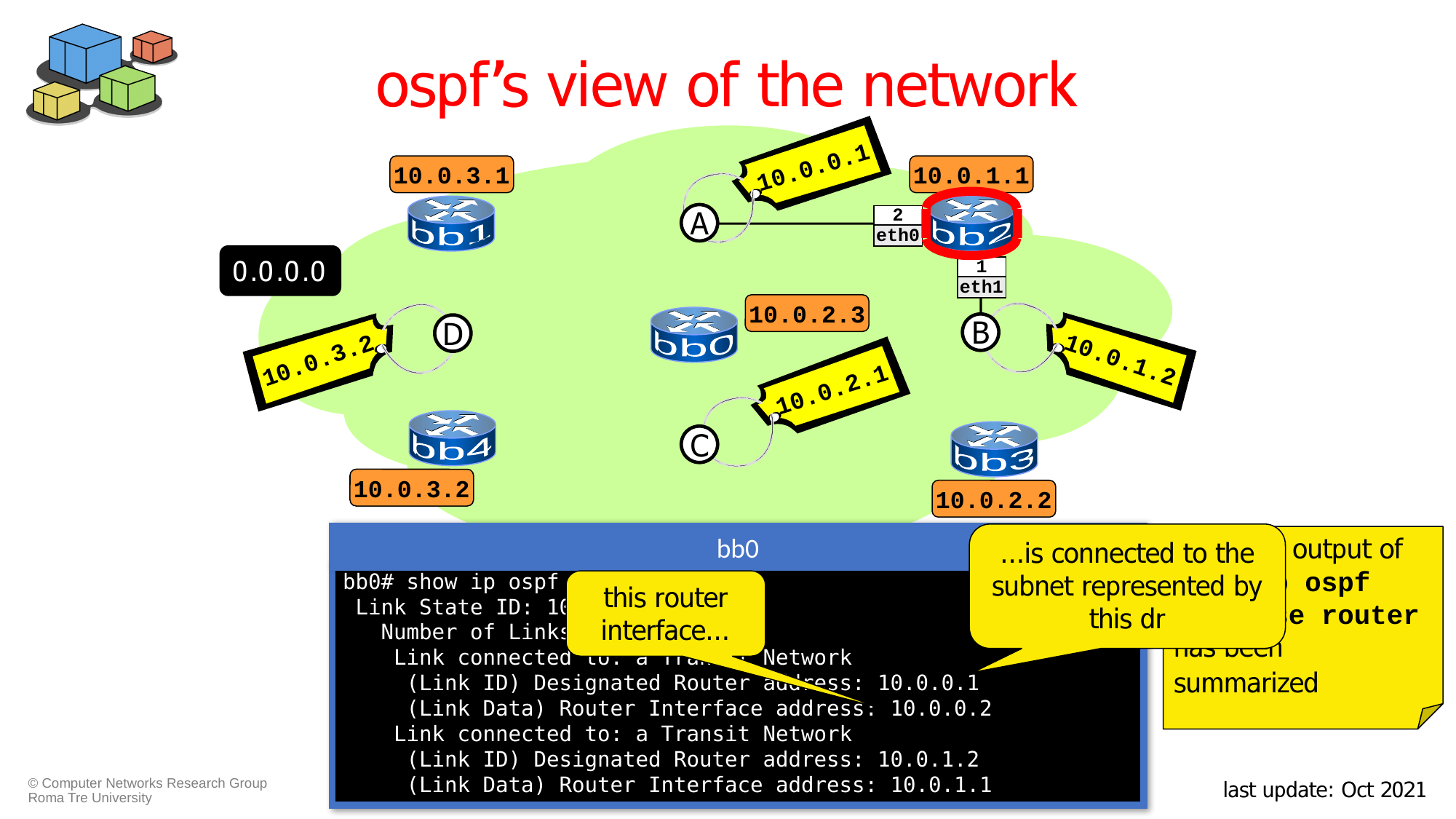

# ospf’s view of the network

10.0.0.1
10.0.3.1
10.0.1.1

  bb1

  bb2
A
2
eth0

0.0.0.0
1
eth1
10.0.2.3

10.0.1.2

10.0.3.2

  bb0
B
D

10.0.2.1

  bb4

  bb3
C
10.0.3.2
10.0.2.2
...is connected to the subnet represented by this dr
bb0

bb0# show ip ospf database router
 Link State ID: 10.0.1.1
   Number of Links: 2
    Link connected to: a Transit Network
     (Link ID) Designated Router address: 10.0.0.1
     (Link Data) Router Interface address: 10.0.0.2
    Link connected to: a Transit Network
     (Link ID) Designated Router address: 10.0.1.2
     (Link Data) Router Interface address: 10.0.1.1

note: the output of show ip ospf database router has been summarized
this router interface...
kathara – [ labs: ospf_frr ]
last update: Oct 2021